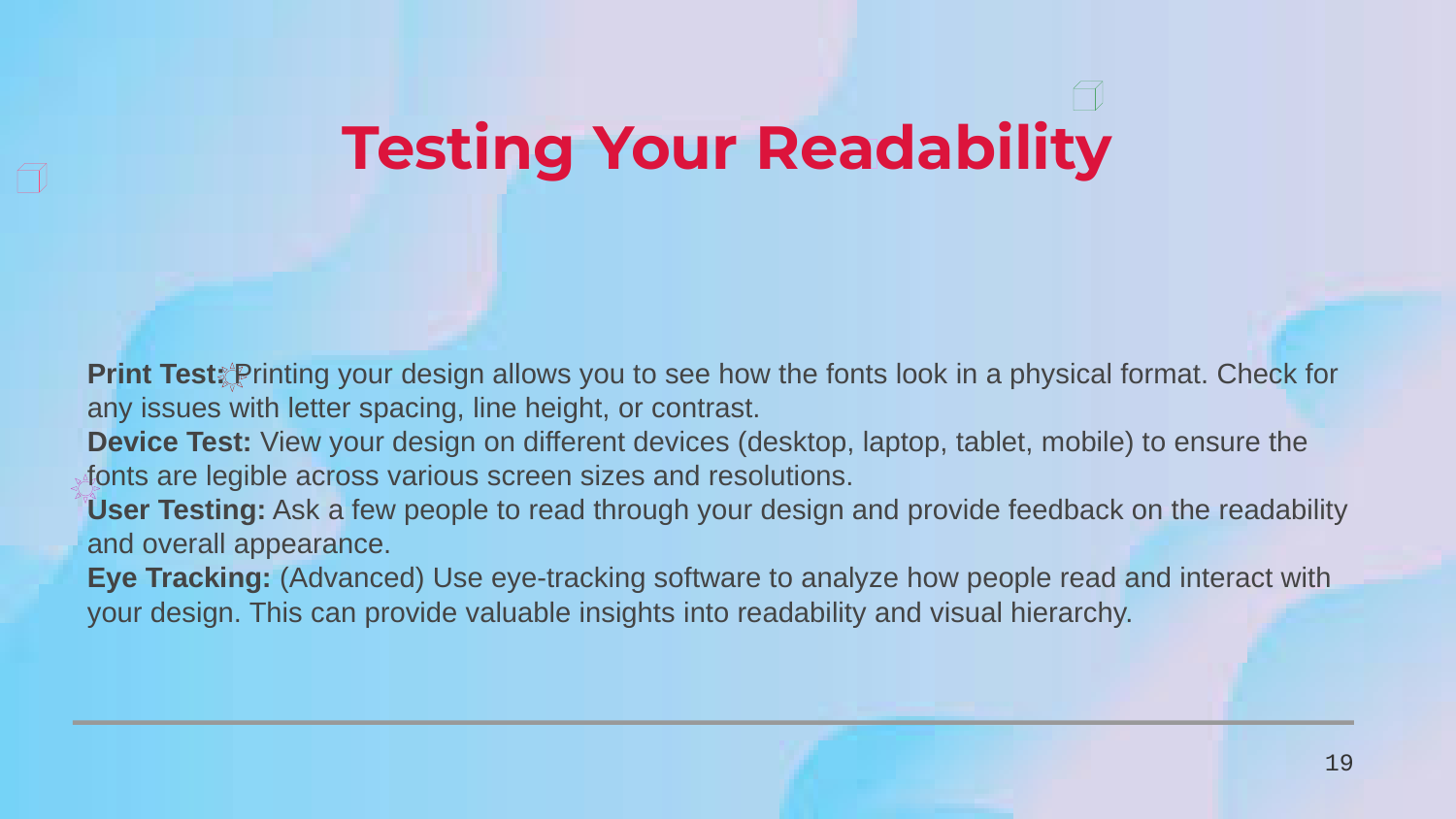

Testing Your Readability

Print Test: Printing your design allows you to see how the fonts look in a physical format. Check for any issues with letter spacing, line height, or contrast.
Device Test: View your design on different devices (desktop, laptop, tablet, mobile) to ensure the fonts are legible across various screen sizes and resolutions.
User Testing: Ask a few people to read through your design and provide feedback on the readability and overall appearance.
Eye Tracking: (Advanced) Use eye-tracking software to analyze how people read and interact with your design. This can provide valuable insights into readability and visual hierarchy.

19